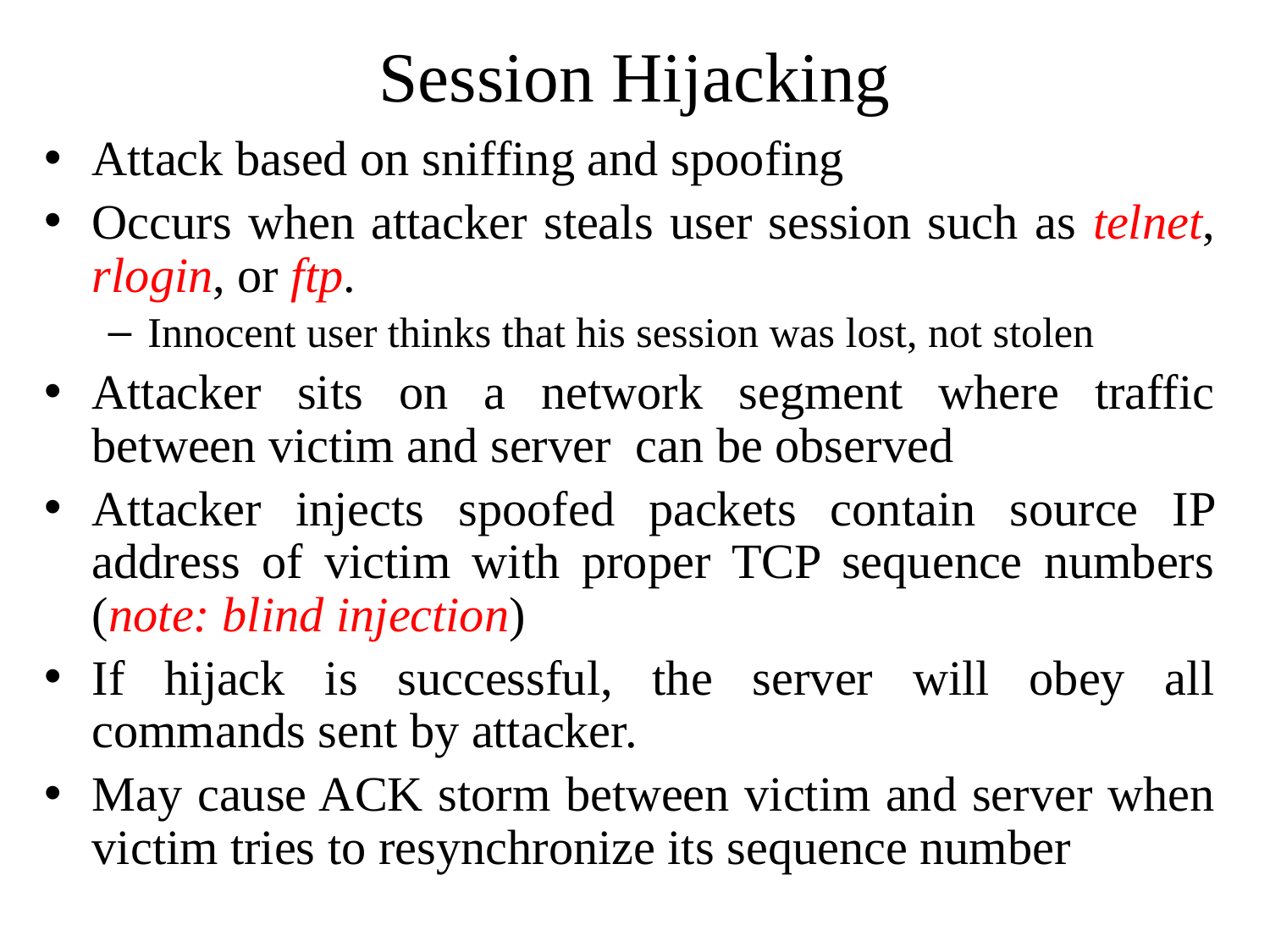

# Session Hijacking
Attack based on sniffing and spoofing
Occurs when attacker steals user session such as telnet, rlogin, or ftp.
Innocent user thinks that his session was lost, not stolen
Attacker sits on a network segment where traffic between victim and server  can be observed
Attacker injects spoofed packets contain source IP address of victim with proper TCP sequence numbers (note: blind injection)
If hijack is successful, the server will obey all commands sent by attacker.
May cause ACK storm between victim and server when victim tries to resynchronize its sequence number